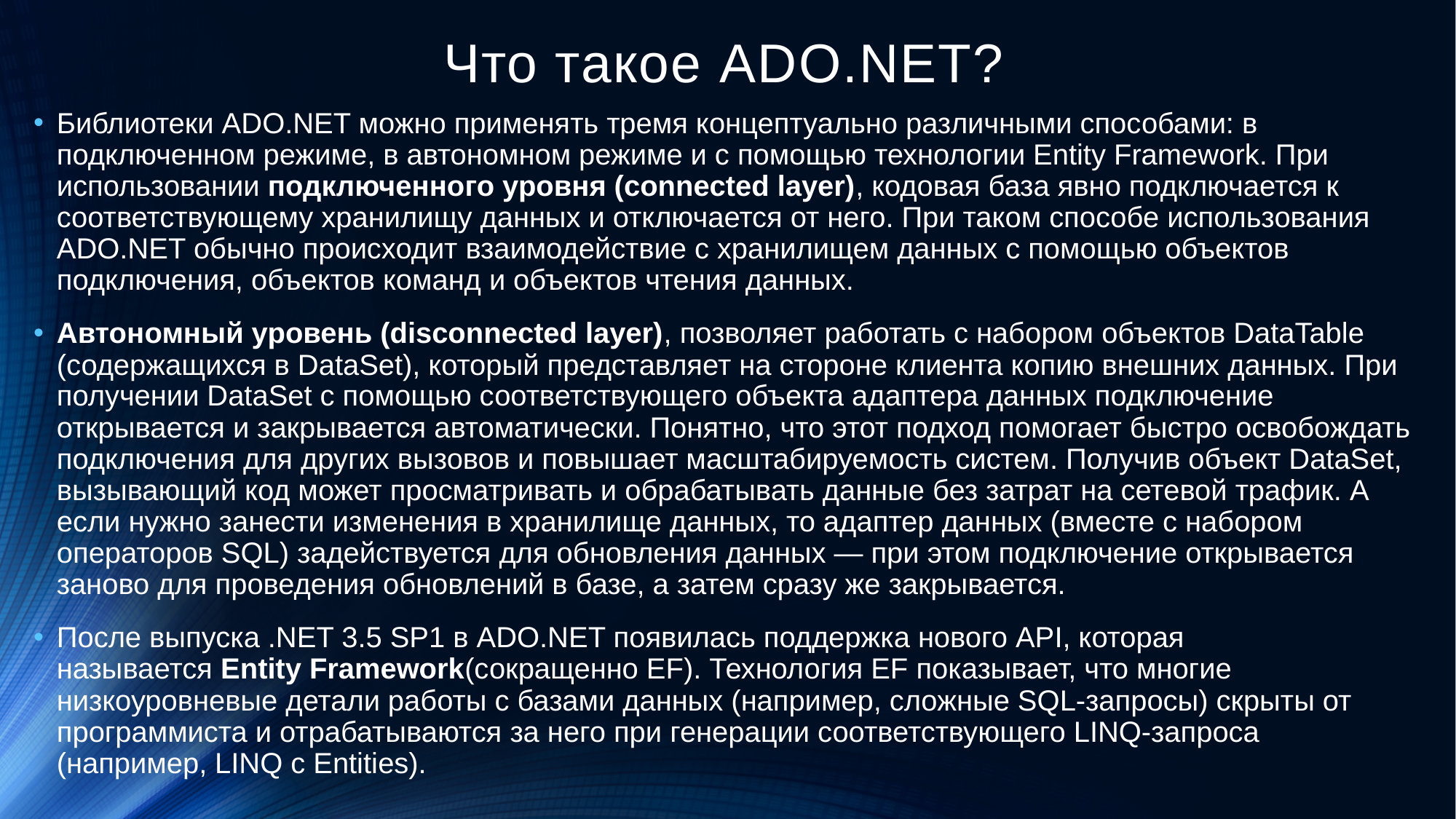

# Что такое ADO.NET?
Библиотеки ADO.NET можно применять тремя концептуально различными способами: в подключенном режиме, в автономном режиме и с помощью технологии Entity Framework. При использовании подключенного уровня (connected layer), кодовая база явно подключается к соответствующему хранилищу данных и отключается от него. При таком способе использования ADO.NET обычно происходит взаимодействие с хранилищем данных с помощью объектов подключения, объектов команд и объектов чтения данных.
Автономный уровень (disconnected layer), позволяет работать с набором объектов DataTable (содержащихся в DataSet), который представляет на стороне клиента копию внешних данных. При получении DataSet с помощью соответствующего объекта адаптера данных подключение открывается и закрывается автоматически. Понятно, что этот подход помогает быстро освобождать подключения для других вызовов и повышает масштабируемость систем. Получив объект DataSet, вызывающий код может просматривать и обрабатывать данные без затрат на сетевой трафик. А если нужно занести изменения в хранилище данных, то адаптер данных (вместе с набором операторов SQL) задействуется для обновления данных — при этом подключение открывается заново для проведения обновлений в базе, а затем сразу же закрывается.
После выпуска .NET 3.5 SP1 в ADO.NET появилась поддержка нового API, которая называется Entity Framework(сокращенно EF). Технология EF показывает, что многие низкоуровневые детали работы с базами данных (например, сложные SQL-запросы) скрыты от программиста и отрабатываются за него при генерации соответствующего LINQ-запроса (например, LINQ с Entities).